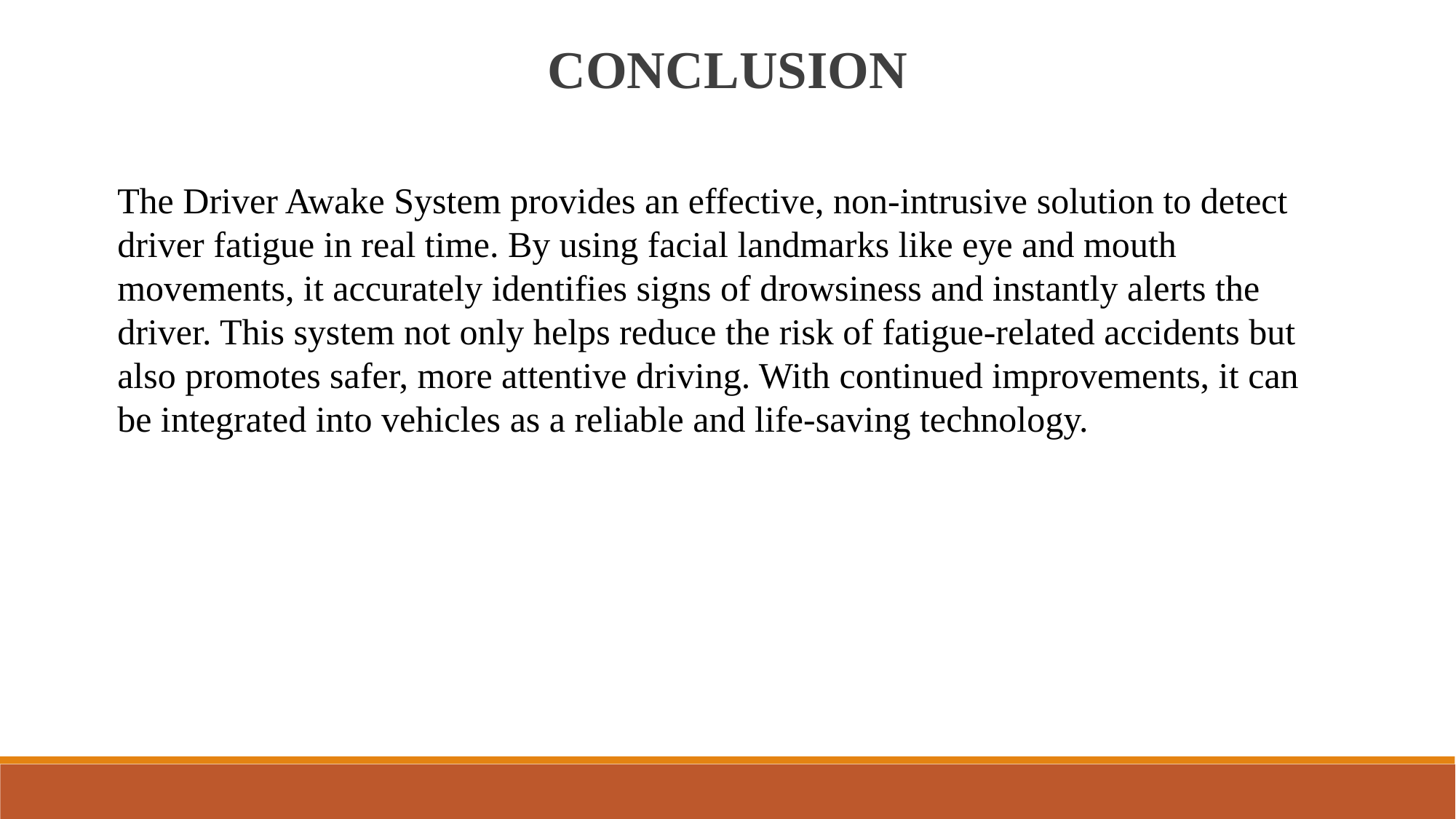

CONCLUSION
The Driver Awake System provides an effective, non-intrusive solution to detect driver fatigue in real time. By using facial landmarks like eye and mouth movements, it accurately identifies signs of drowsiness and instantly alerts the driver. This system not only helps reduce the risk of fatigue-related accidents but also promotes safer, more attentive driving. With continued improvements, it can be integrated into vehicles as a reliable and life-saving technology.